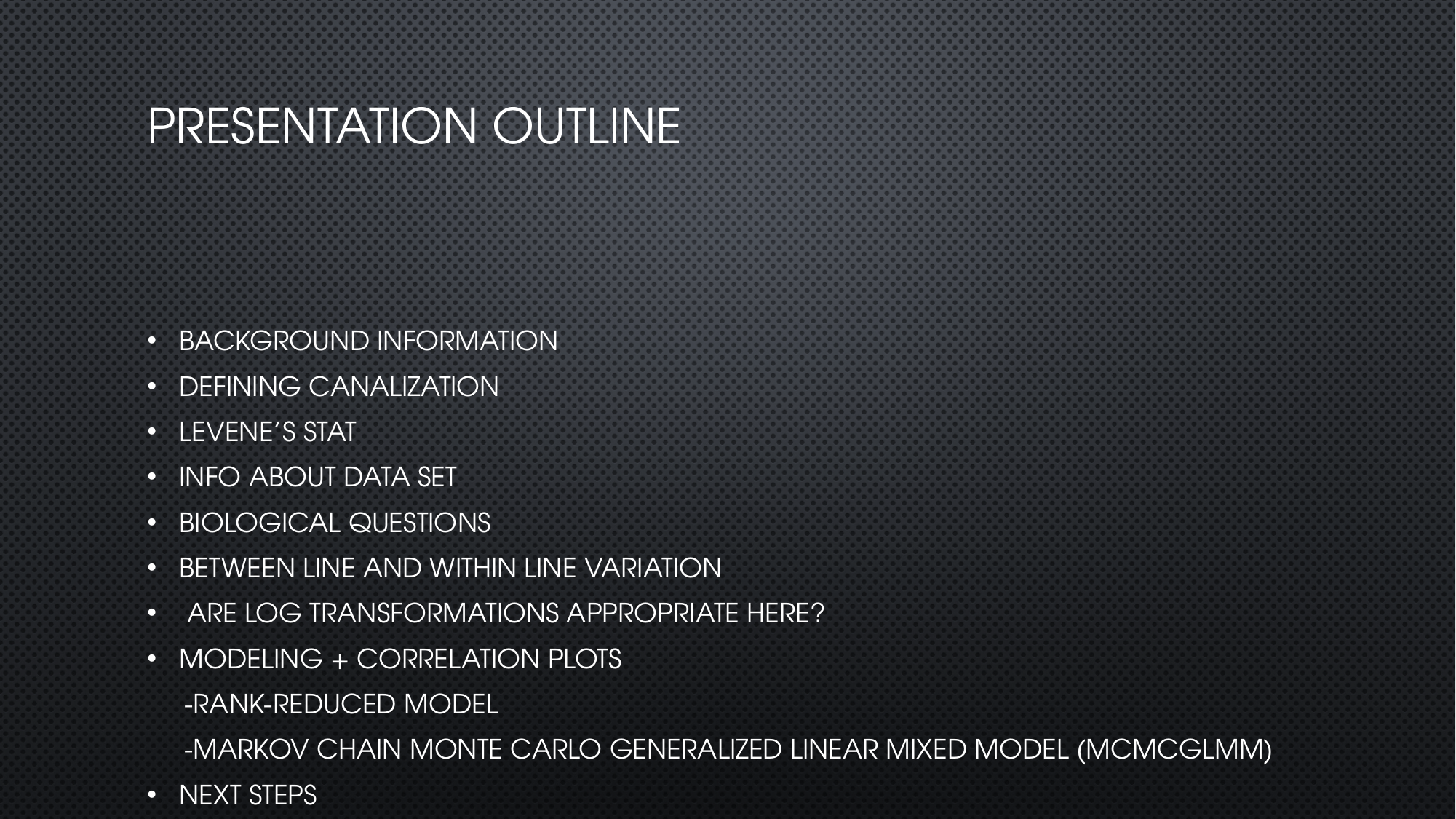

# Presentation outline
Background information
Defining canalization
Levene’s stat
Info about data set
Biological questions
Between line and within line variation
 are Log transformations appropriate here?
MODELING + CORRELATION PLOTS
     -RANK-REDUCED MODEL
     -Markov chain monte carlo generalized linear mixed model (mcmcglmm)
Next steps